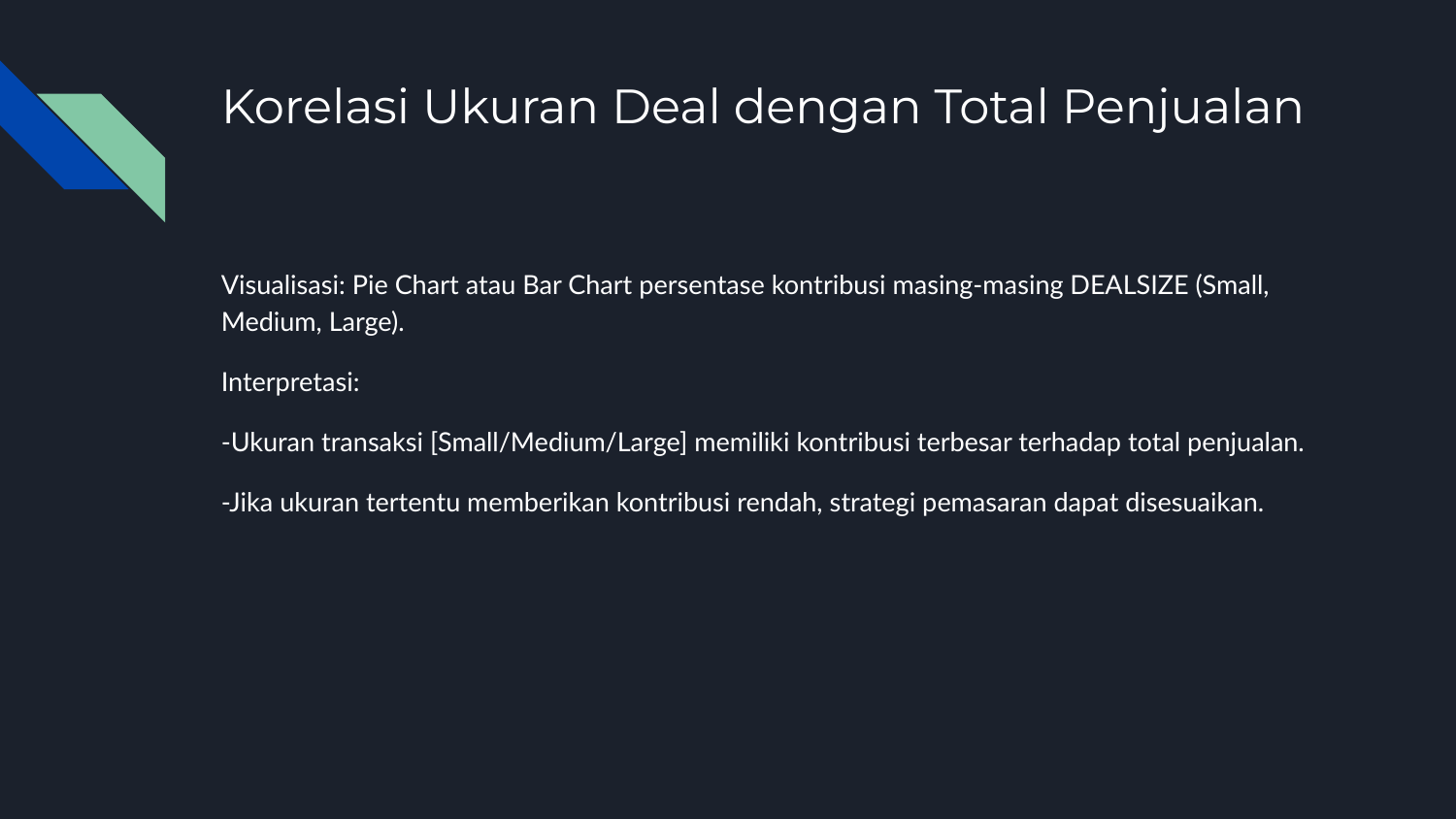

# Korelasi Ukuran Deal dengan Total Penjualan
Visualisasi: Pie Chart atau Bar Chart persentase kontribusi masing-masing DEALSIZE (Small, Medium, Large).
Interpretasi:
-Ukuran transaksi [Small/Medium/Large] memiliki kontribusi terbesar terhadap total penjualan.
-Jika ukuran tertentu memberikan kontribusi rendah, strategi pemasaran dapat disesuaikan.